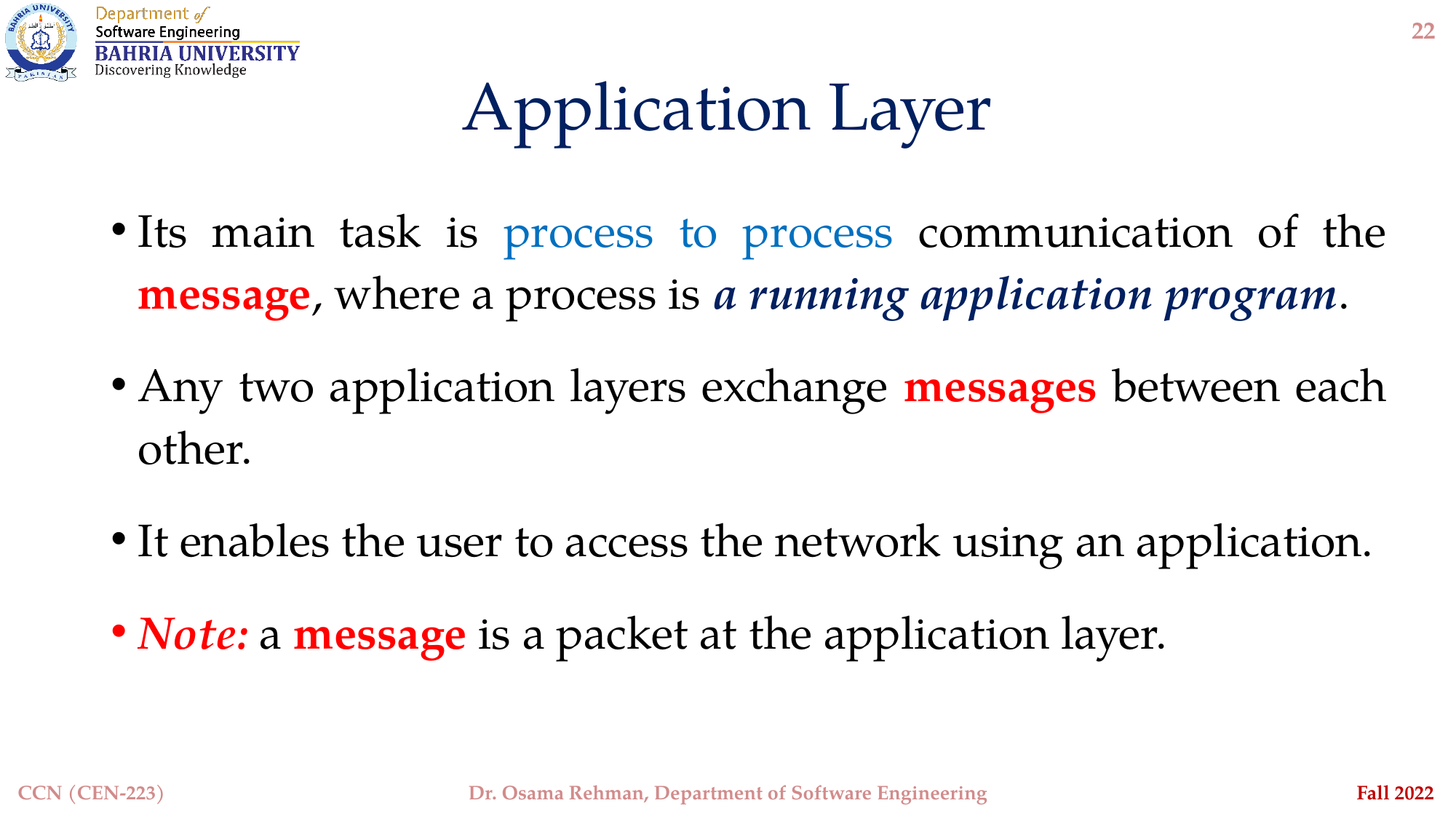

22
# Application Layer
Its main task is process to process communication of the message, where a process is a running application program.
Any two application layers exchange messages between each other.
It enables the user to access the network using an application.
Note: a message is a packet at the application layer.
Dr. Osama Rehman, Department of Software Engineering
CCN (CEN-223)